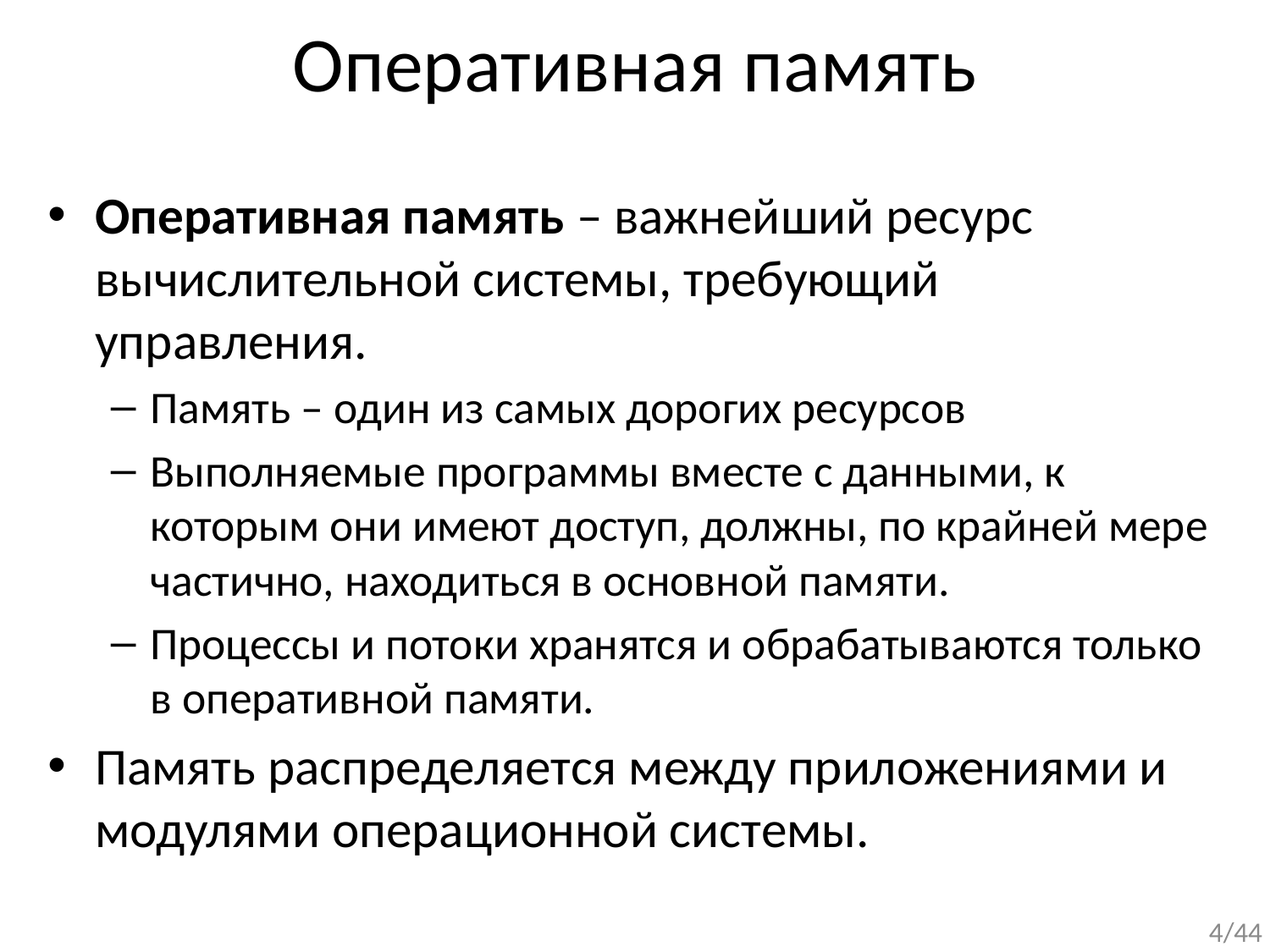

# Оперативная память
Оперативная память – важнейший ресурс вычислительной системы, требующий управления.
Память – один из самых дорогих ресурсов
Выполняемые программы вместе с данными, к которым они имеют доступ, должны, по крайней мере частично, находиться в основной памяти.
Процессы и потоки хранятся и обрабатываются только в оперативной памяти.
Память распределяется между приложениями и модулями операционной системы.
4/44